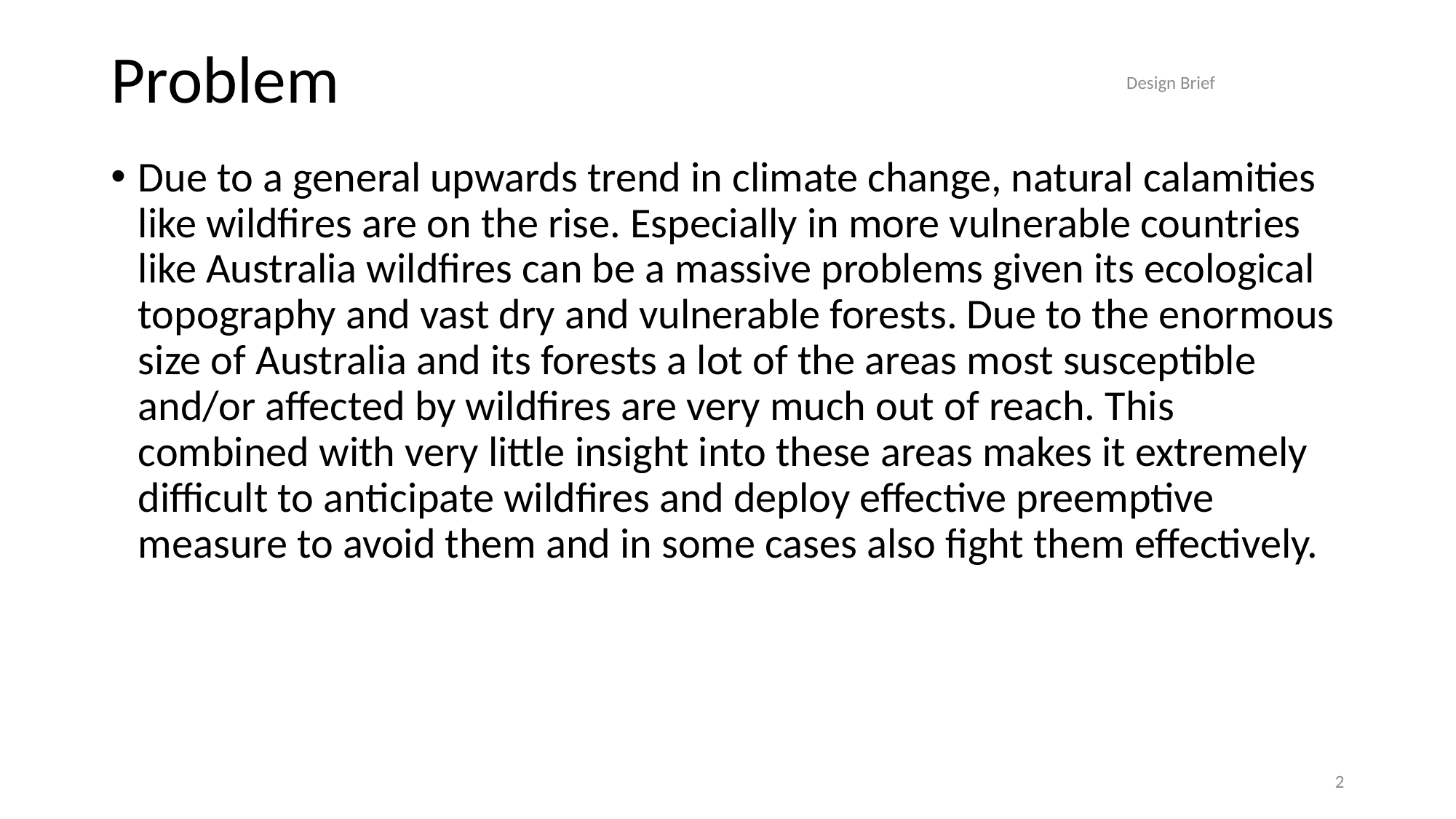

# Problem
Design Brief
Due to a general upwards trend in climate change, natural calamities like wildfires are on the rise. Especially in more vulnerable countries like Australia wildfires can be a massive problems given its ecological topography and vast dry and vulnerable forests. Due to the enormous size of Australia and its forests a lot of the areas most susceptible and/or affected by wildfires are very much out of reach. This combined with very little insight into these areas makes it extremely difficult to anticipate wildfires and deploy effective preemptive measure to avoid them and in some cases also fight them effectively.
2